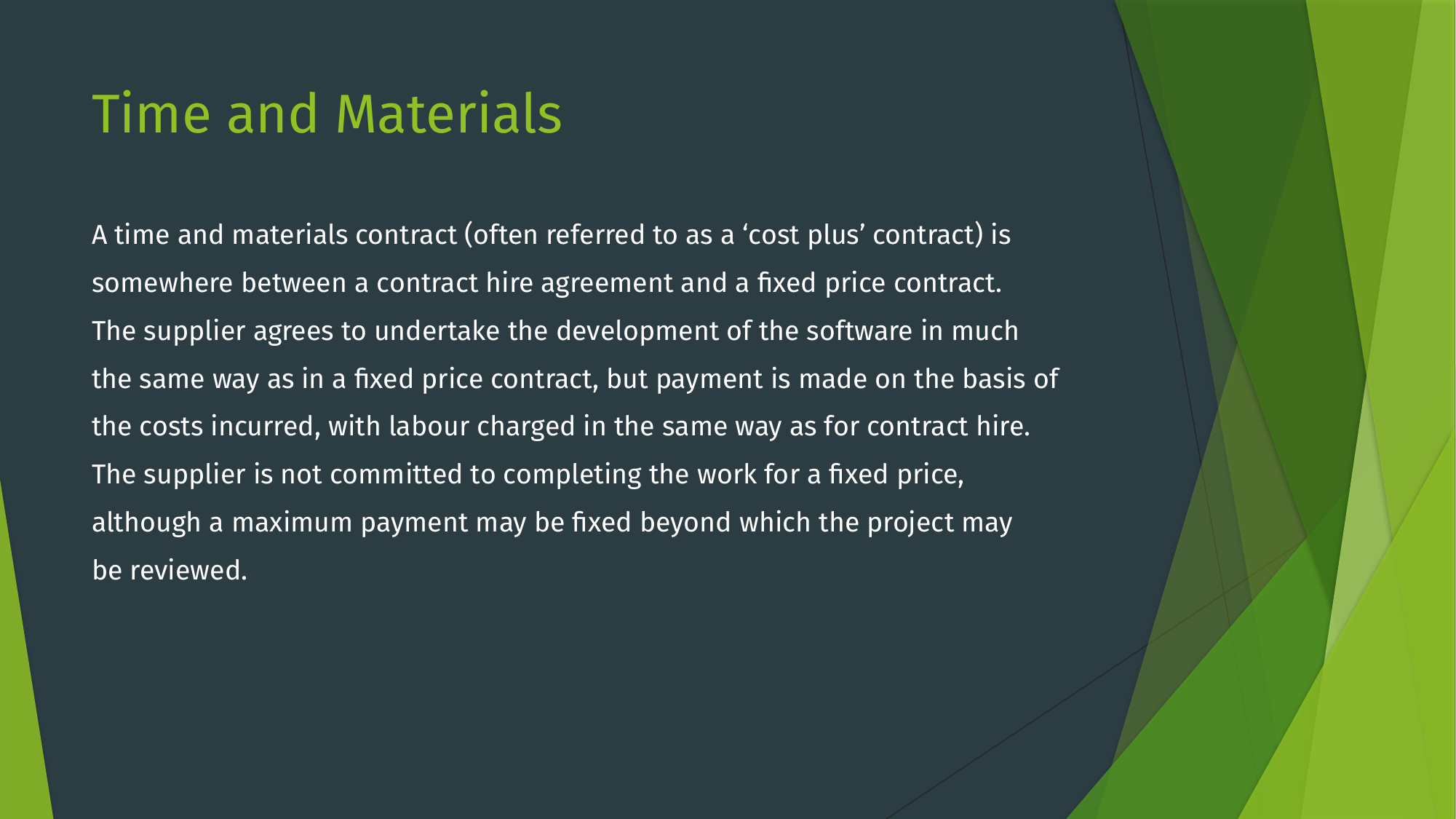

# Time and Materials
A time and materials contract (often referred to as a ‘cost plus’ contract) is
somewhere between a contract hire agreement and a fixed price contract.
The supplier agrees to undertake the development of the software in much
the same way as in a fixed price contract, but payment is made on the basis of
the costs incurred, with labour charged in the same way as for contract hire.
The supplier is not committed to completing the work for a fixed price,
although a maximum payment may be fixed beyond which the project may
be reviewed.